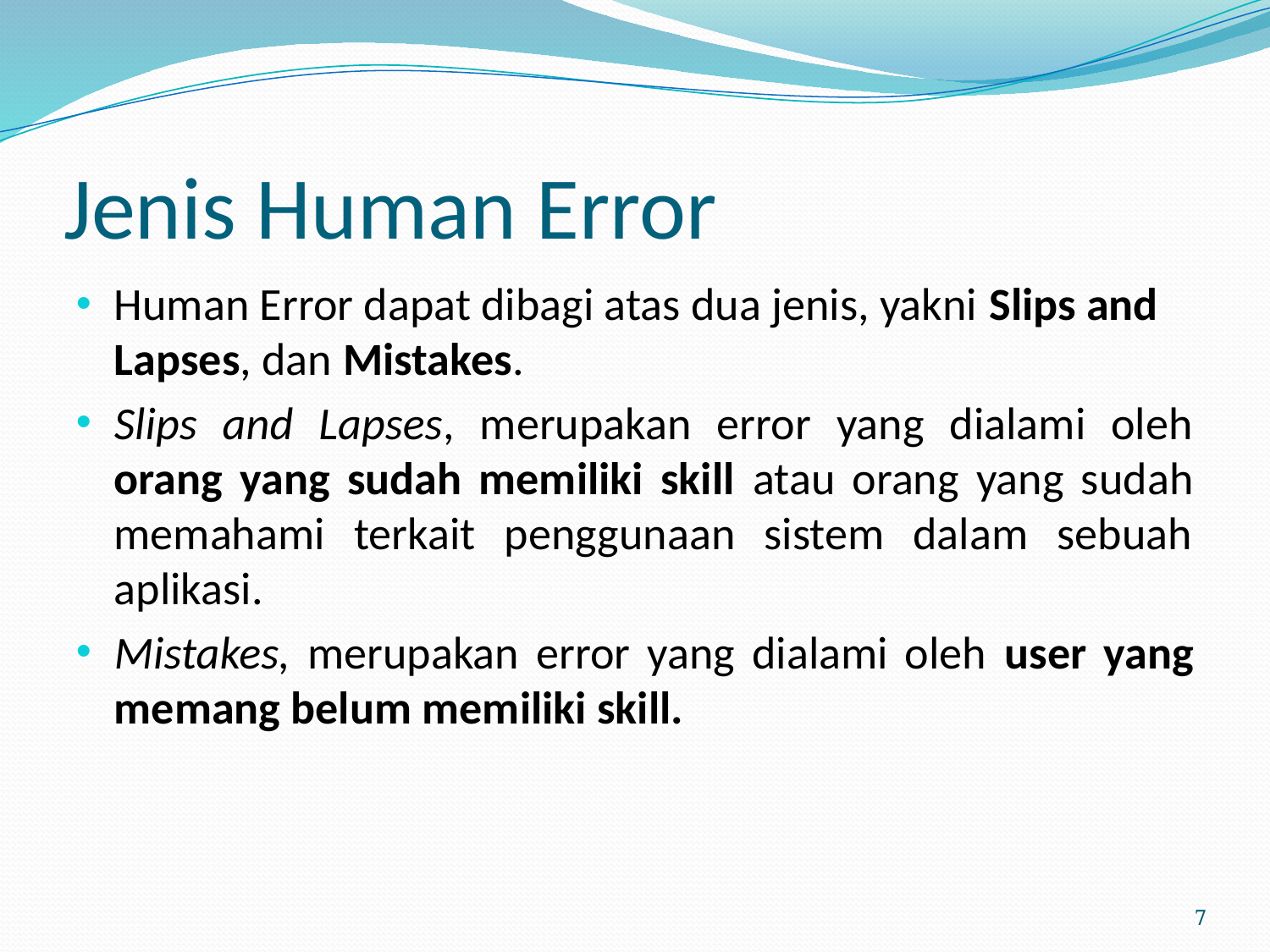

# Jenis Human Error
Human Error dapat dibagi atas dua jenis, yakni Slips and Lapses, dan Mistakes.
Slips and Lapses, merupakan error yang dialami oleh orang yang sudah memiliki skill atau orang yang sudah memahami terkait penggunaan sistem dalam sebuah aplikasi.
Mistakes, merupakan error yang dialami oleh user yang memang belum memiliki skill.
7